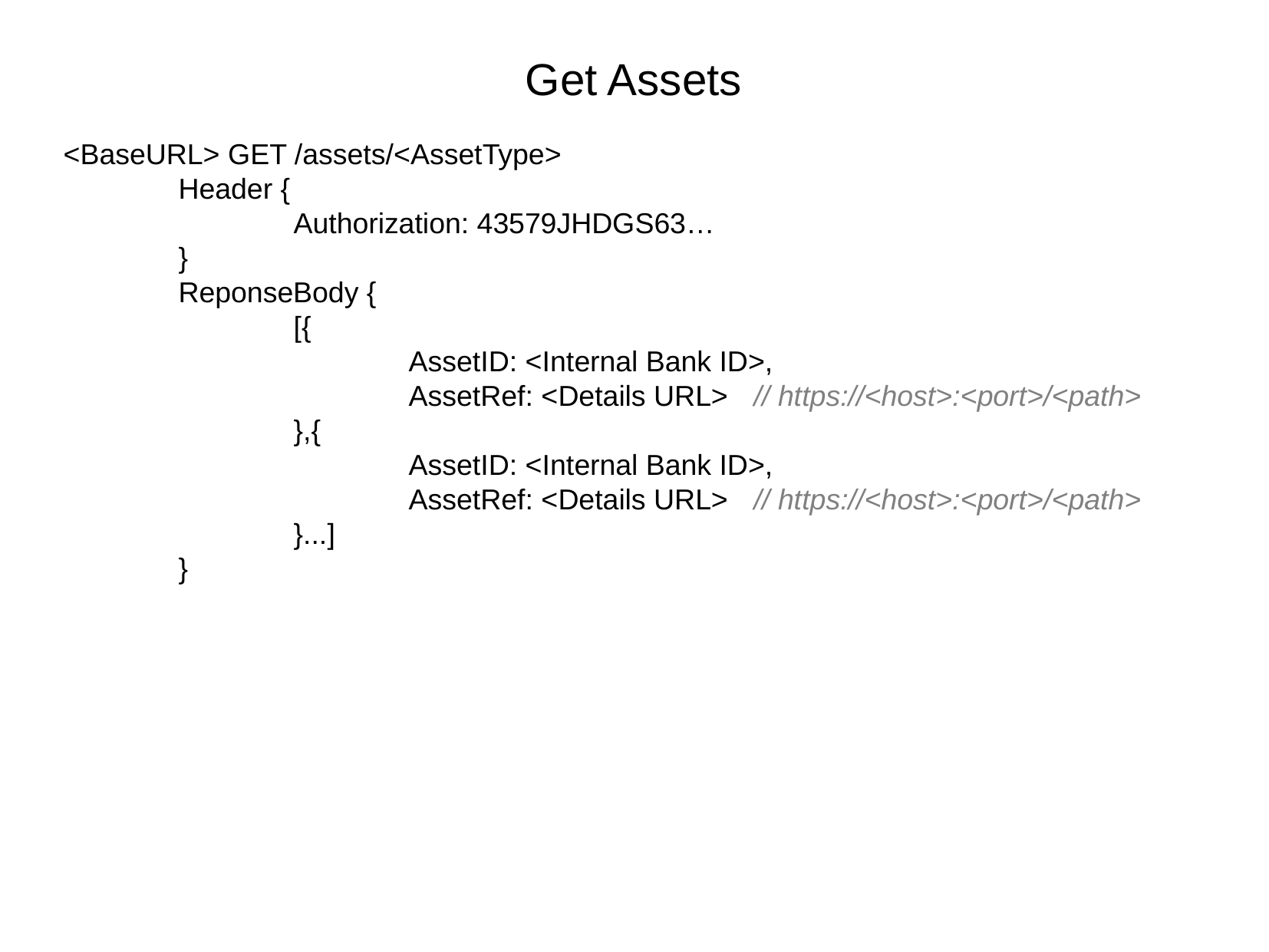

Get Assets
<BaseURL> GET /assets/<AssetType>
	Header {
		Authorization: 43579JHDGS63…
	}
	ReponseBody {
		[{
			AssetID: <Internal Bank ID>,
			AssetRef: <Details URL>	// https://<host>:<port>/<path>
		},{
			AssetID: <Internal Bank ID>,
			AssetRef: <Details URL>	// https://<host>:<port>/<path>		}...]
	}